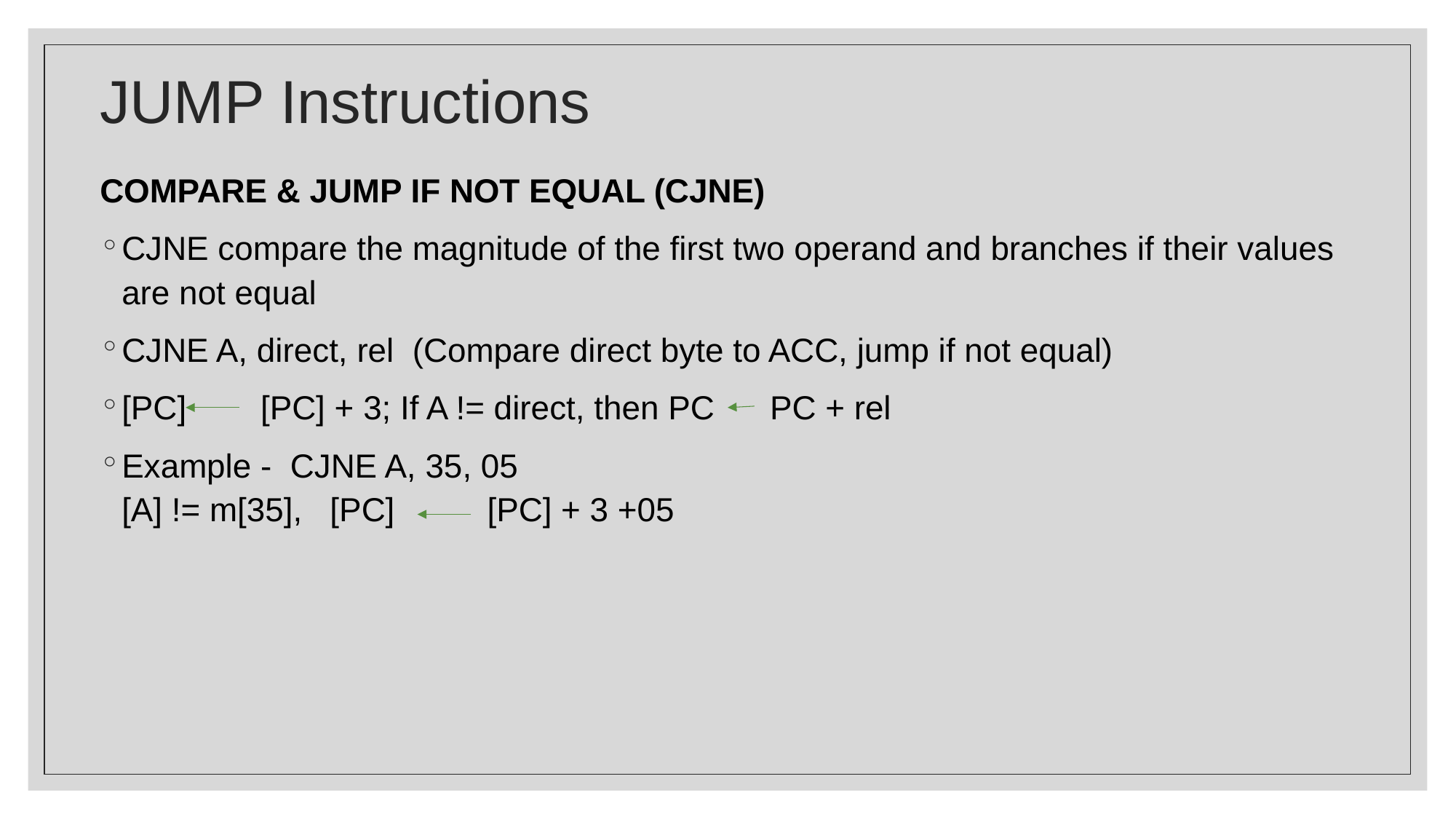

# JUMP Instructions
COMPARE & JUMP IF NOT EQUAL (CJNE)
CJNE compare the magnitude of the first two operand and branches if their values are not equal
CJNE A, direct, rel  (Compare direct byte to ACC, jump if not equal)
[PC]        [PC] + 3; If A != direct, then PC      PC + rel
Example -  CJNE A, 35, 05
[A] != m[35],   [PC]          [PC] + 3 +05